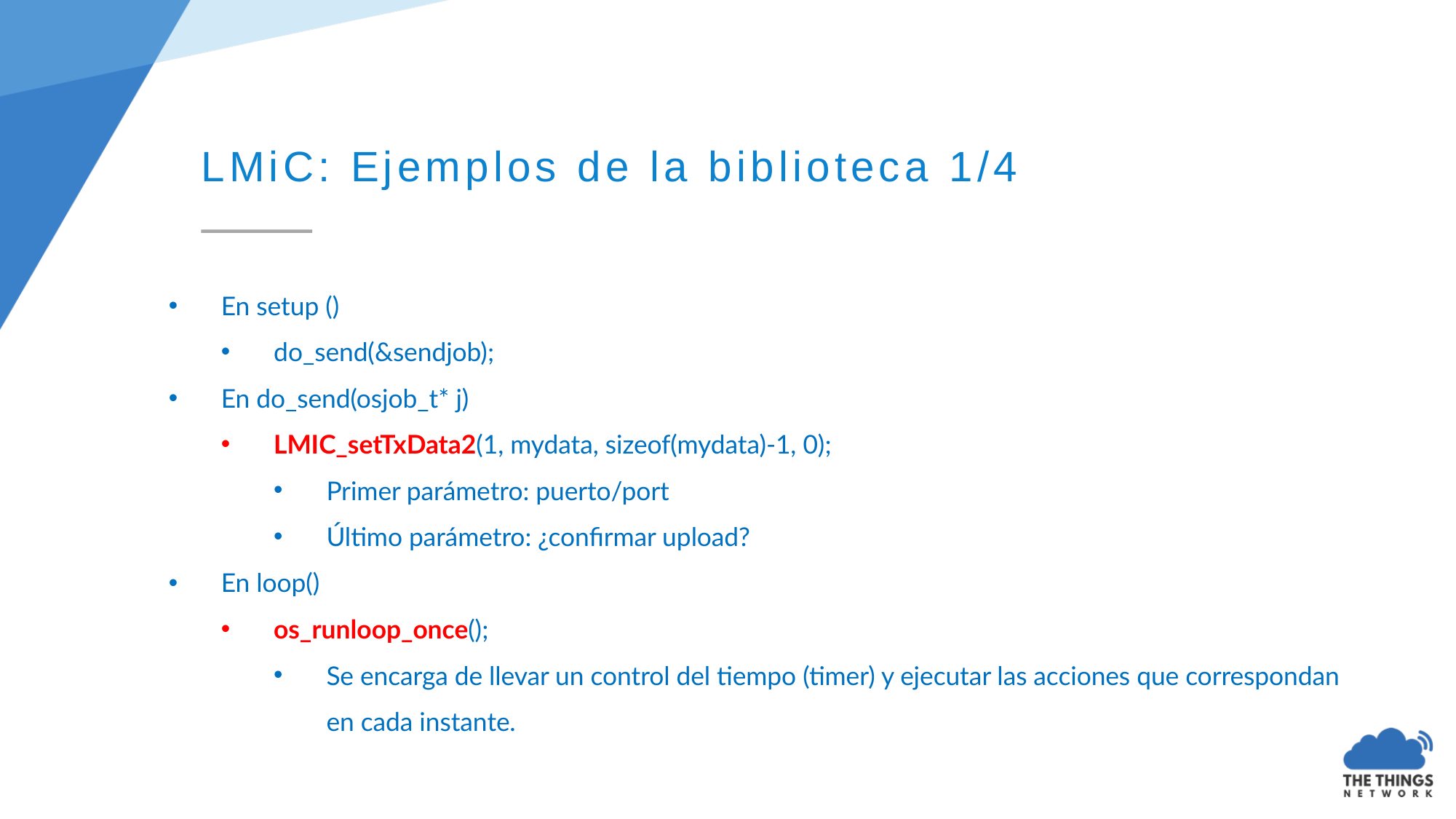

LMiC: Ejemplos de la biblioteca 1/4

En setup ()
do_send(&sendjob);
En do_send(osjob_t* j)
LMIC_setTxData2(1, mydata, sizeof(mydata)-1, 0);
Primer parámetro: puerto/port
Último parámetro: ¿confirmar upload?
En loop()
os_runloop_once();
Se encarga de llevar un control del tiempo (timer) y ejecutar las acciones que correspondan en cada instante.